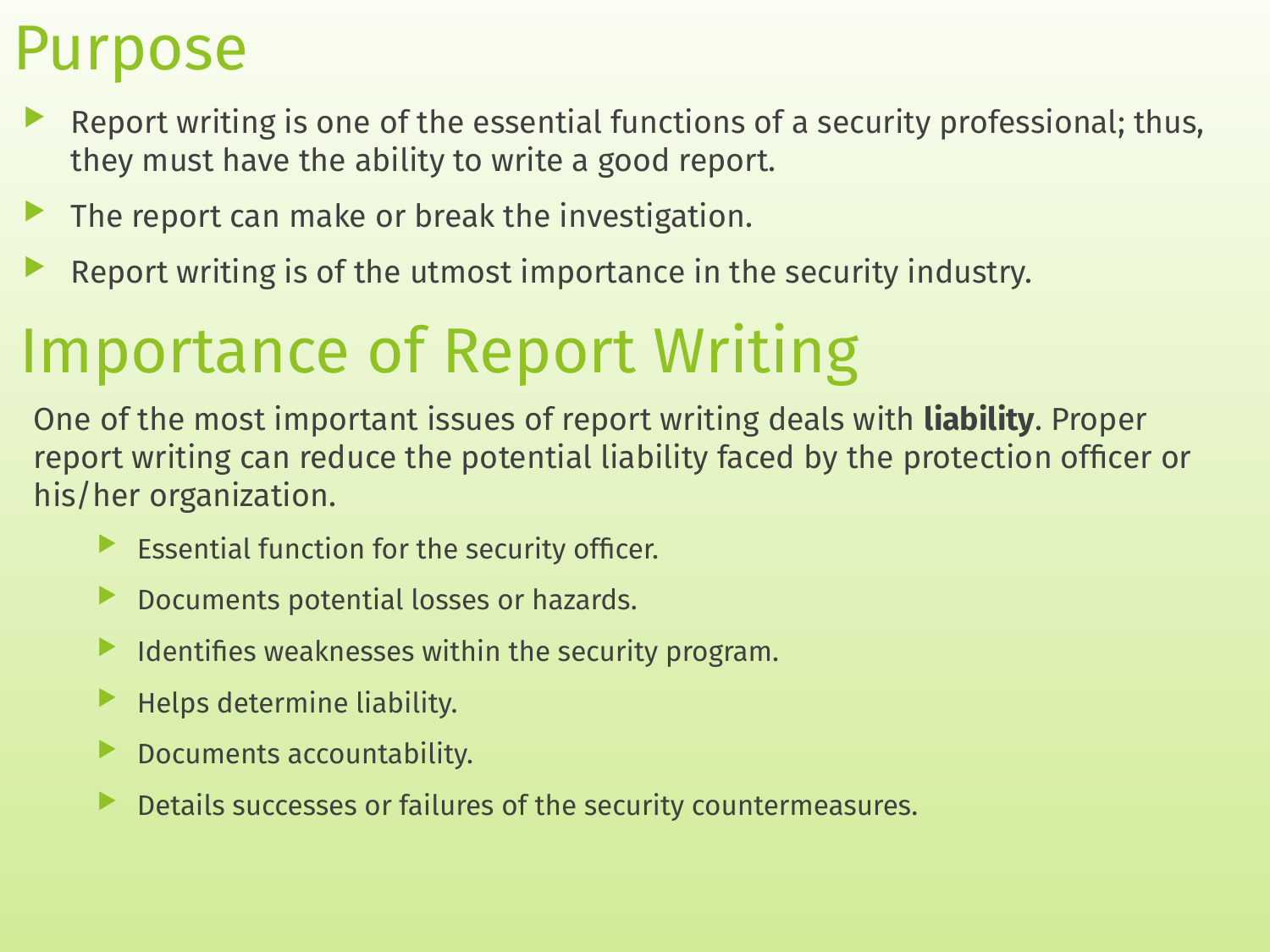

# Purpose
Report writing is one of the essential functions of a security professional; thus, they must have the ability to write a good report.
The report can make or break the investigation.
Report writing is of the utmost importance in the security industry.

Importance of Report Writing
One of the most important issues of report writing deals with liability. Proper report writing can reduce the potential liability faced by the protection officer or his/her organization.
Essential function for the security officer.
Documents potential losses or hazards.
Identifies weaknesses within the security program.
Helps determine liability.
Documents accountability.
Details successes or failures of the security countermeasures.

2